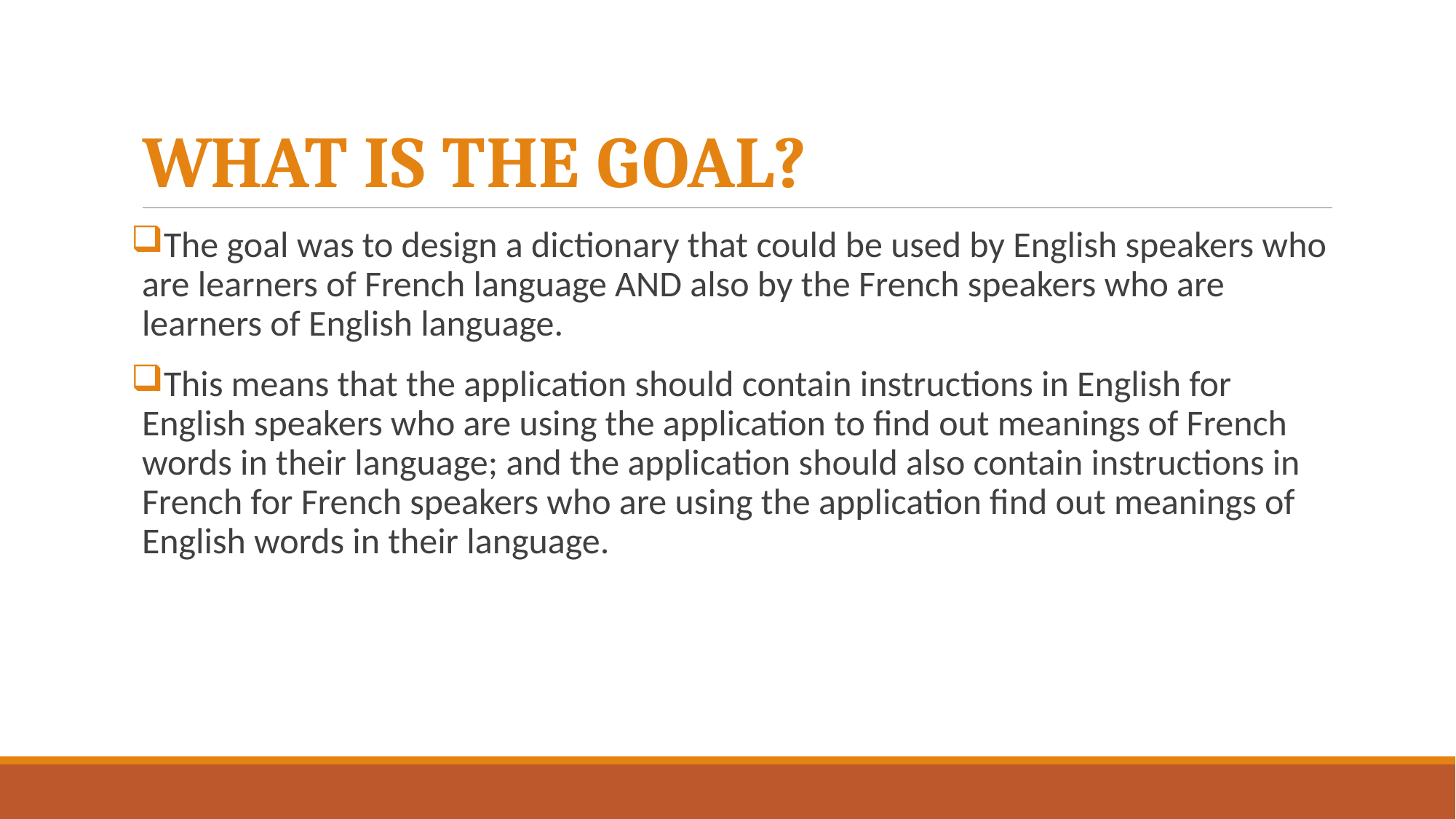

# WHAT IS THE GOAL?
The goal was to design a dictionary that could be used by English speakers who are learners of French language AND also by the French speakers who are learners of English language.
This means that the application should contain instructions in English for English speakers who are using the application to find out meanings of French words in their language; and the application should also contain instructions in French for French speakers who are using the application find out meanings of English words in their language.